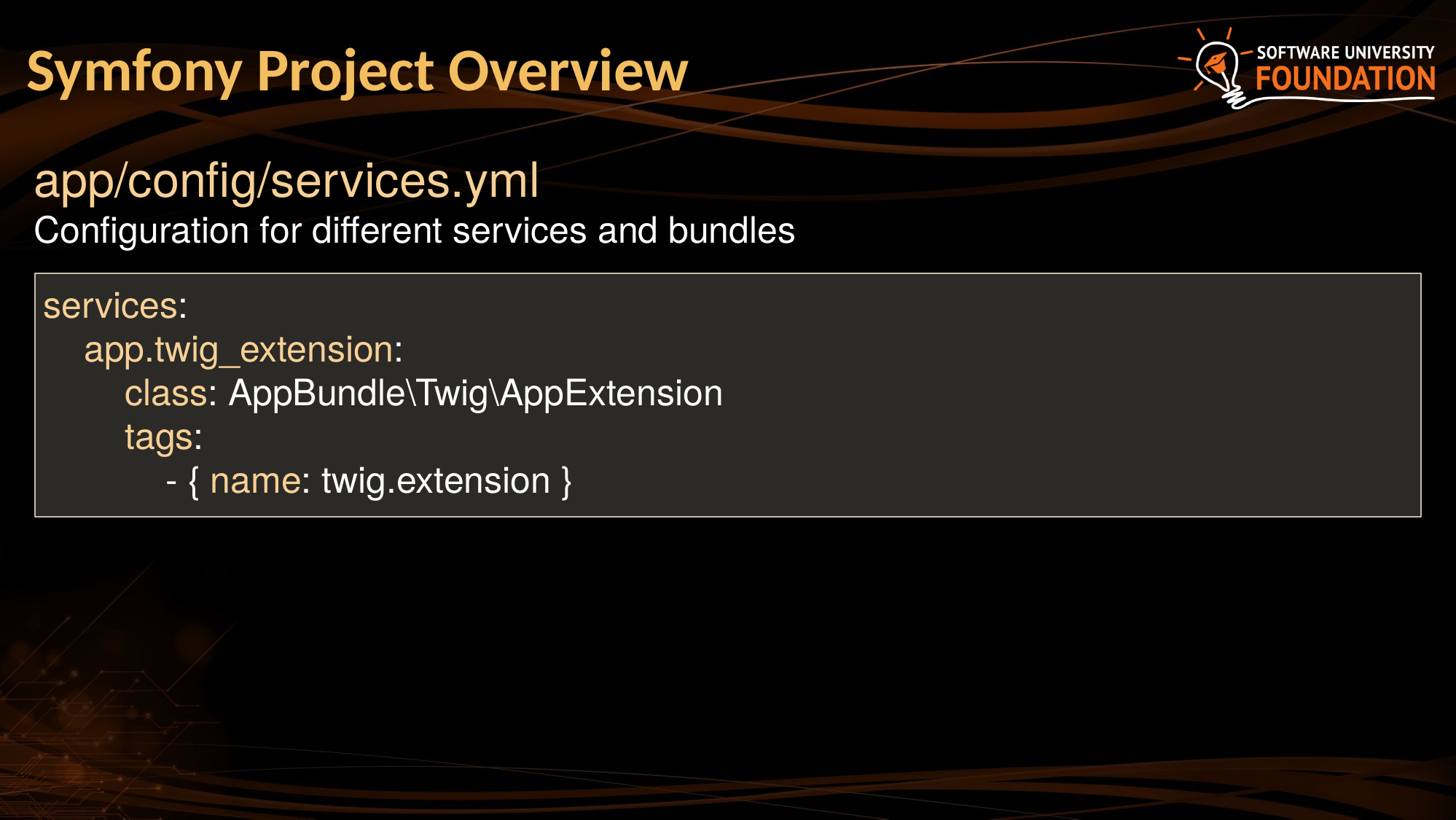

# Symfony Project Overview
app/config/services.yml
Configuration for different services and bundles

services:
    app.twig_extension:
        class: AppBundle\Twig\AppExtension
        tags:
            - { name: twig.extension }